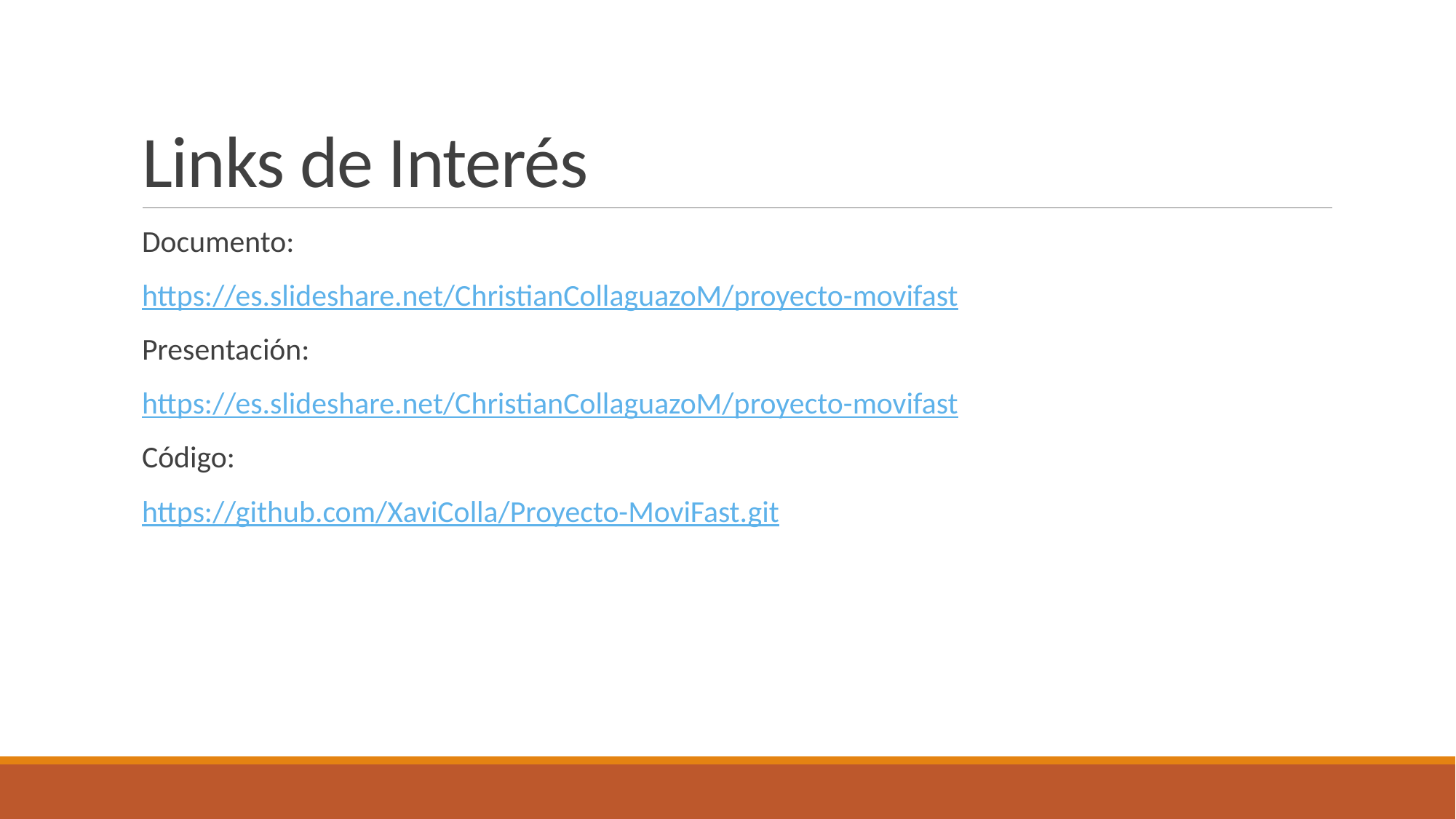

# Links de Interés
Documento:
https://es.slideshare.net/ChristianCollaguazoM/proyecto-movifast
Presentación:
https://es.slideshare.net/ChristianCollaguazoM/proyecto-movifast
Código:
https://github.com/XaviColla/Proyecto-MoviFast.git